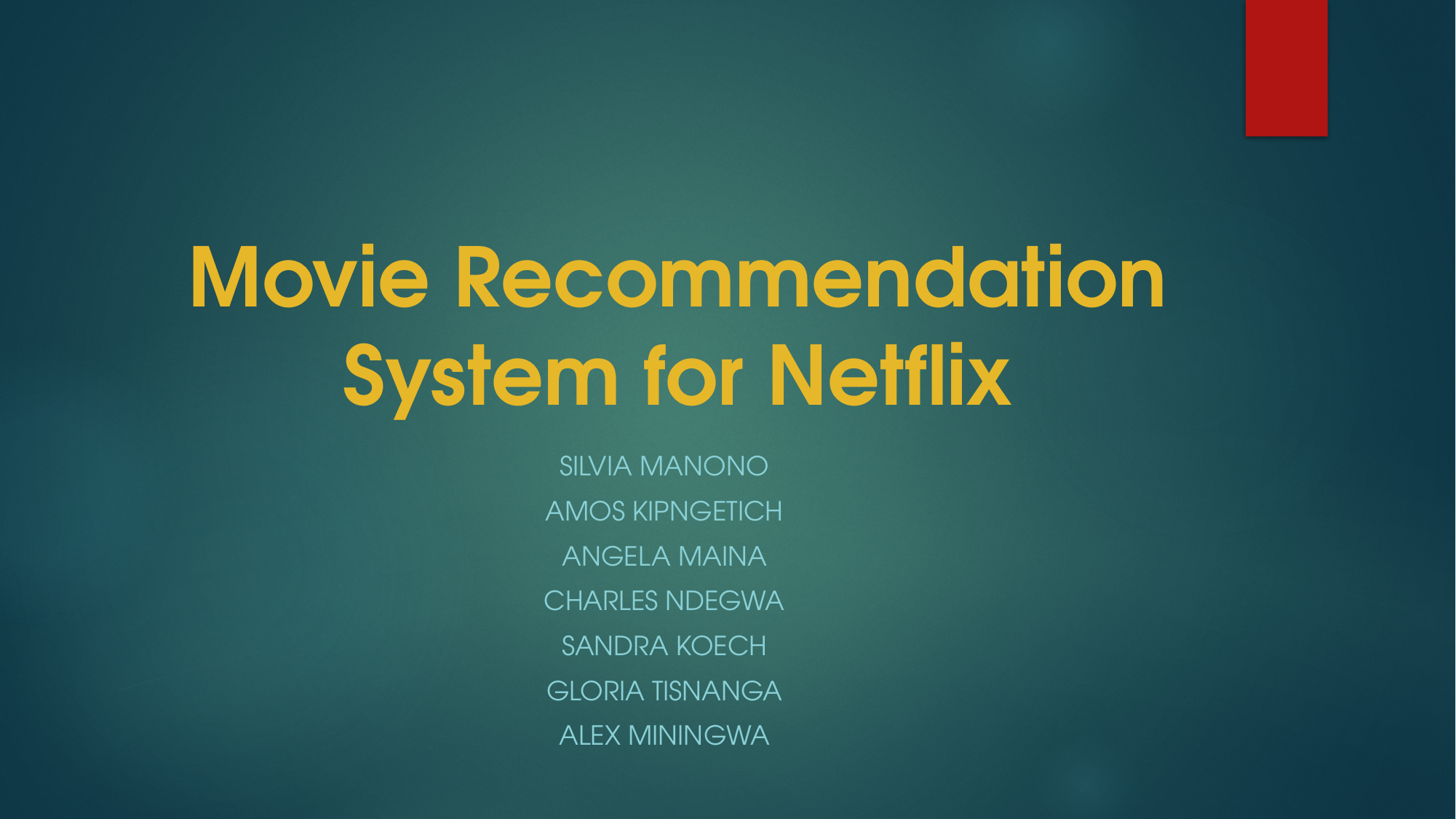

# Movie Recommendation System for Netflix
Silvia manono
Amos kipngetich
Angela maina
Charles ndegwa
Sandra koech
Gloria Tisnanga
Alex miningwa